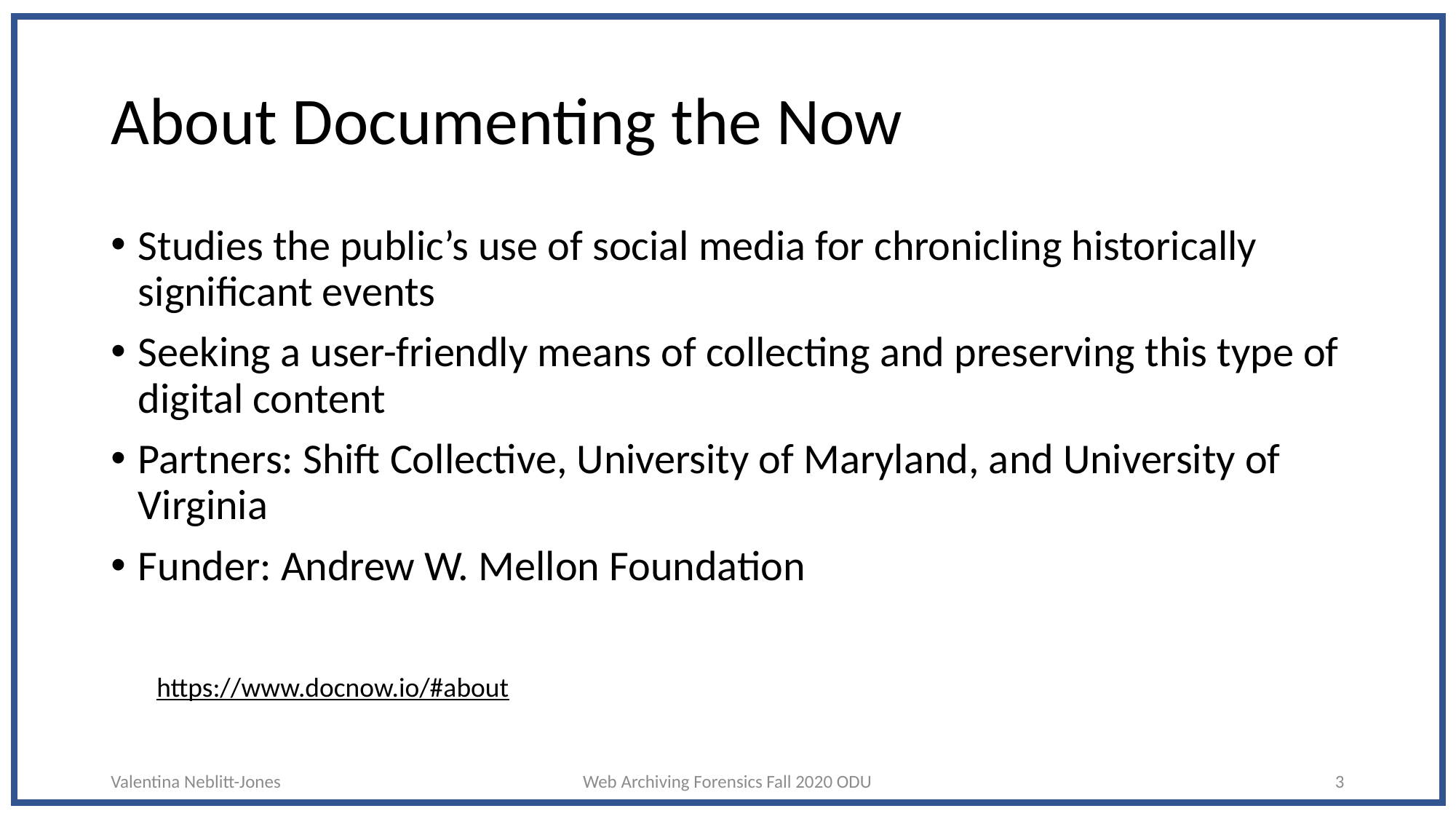

# About Documenting the Now
Studies the public’s use of social media for chronicling historically significant events
Seeking a user-friendly means of collecting and preserving this type of digital content
Partners: Shift Collective, University of Maryland, and University of Virginia
Funder: Andrew W. Mellon Foundation
https://www.docnow.io/#about
Valentina Neblitt-Jones
Web Archiving Forensics Fall 2020 ODU
3